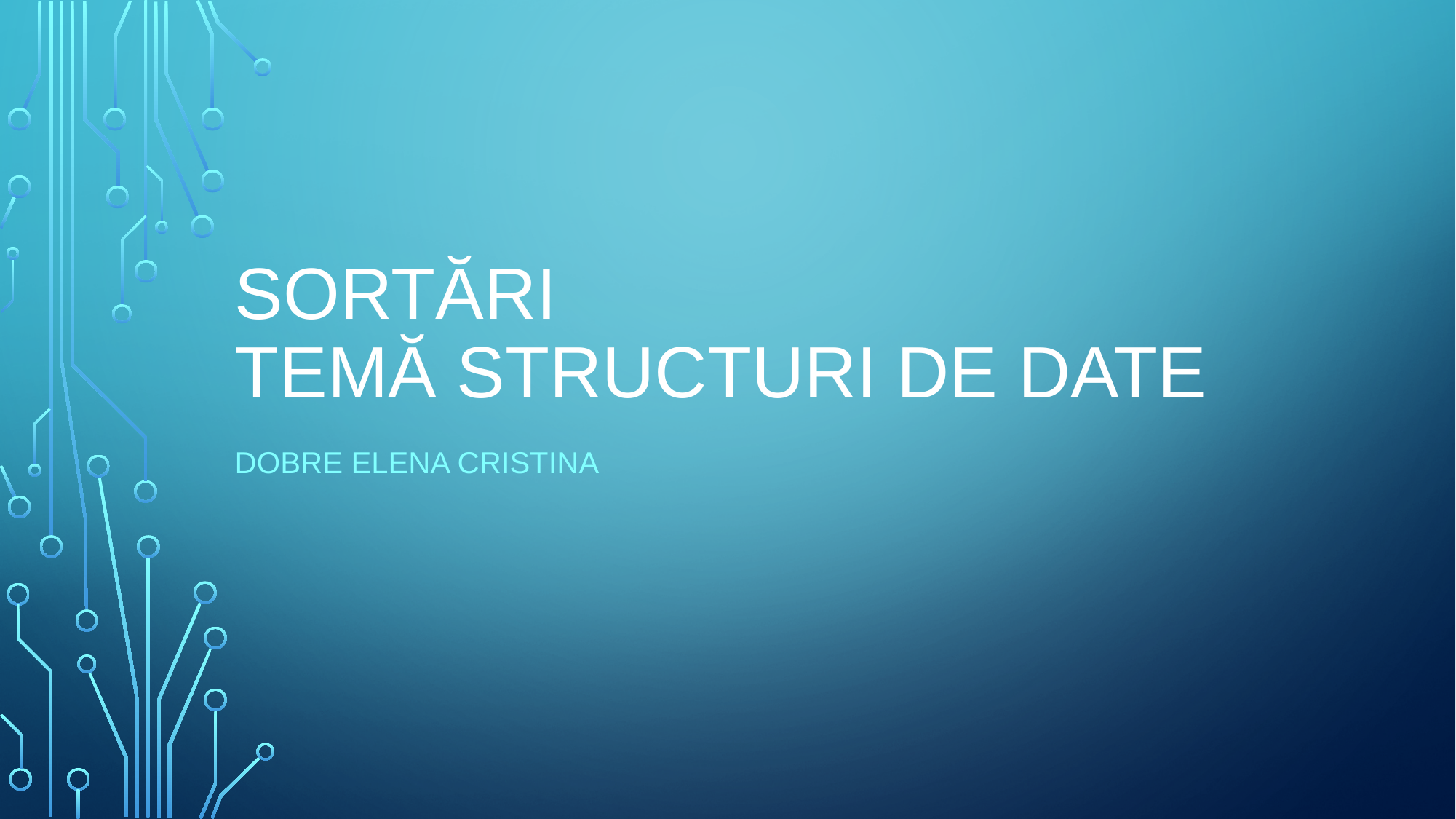

# Sortări temă structuri de date
DOBRE ELENA CRISTINA